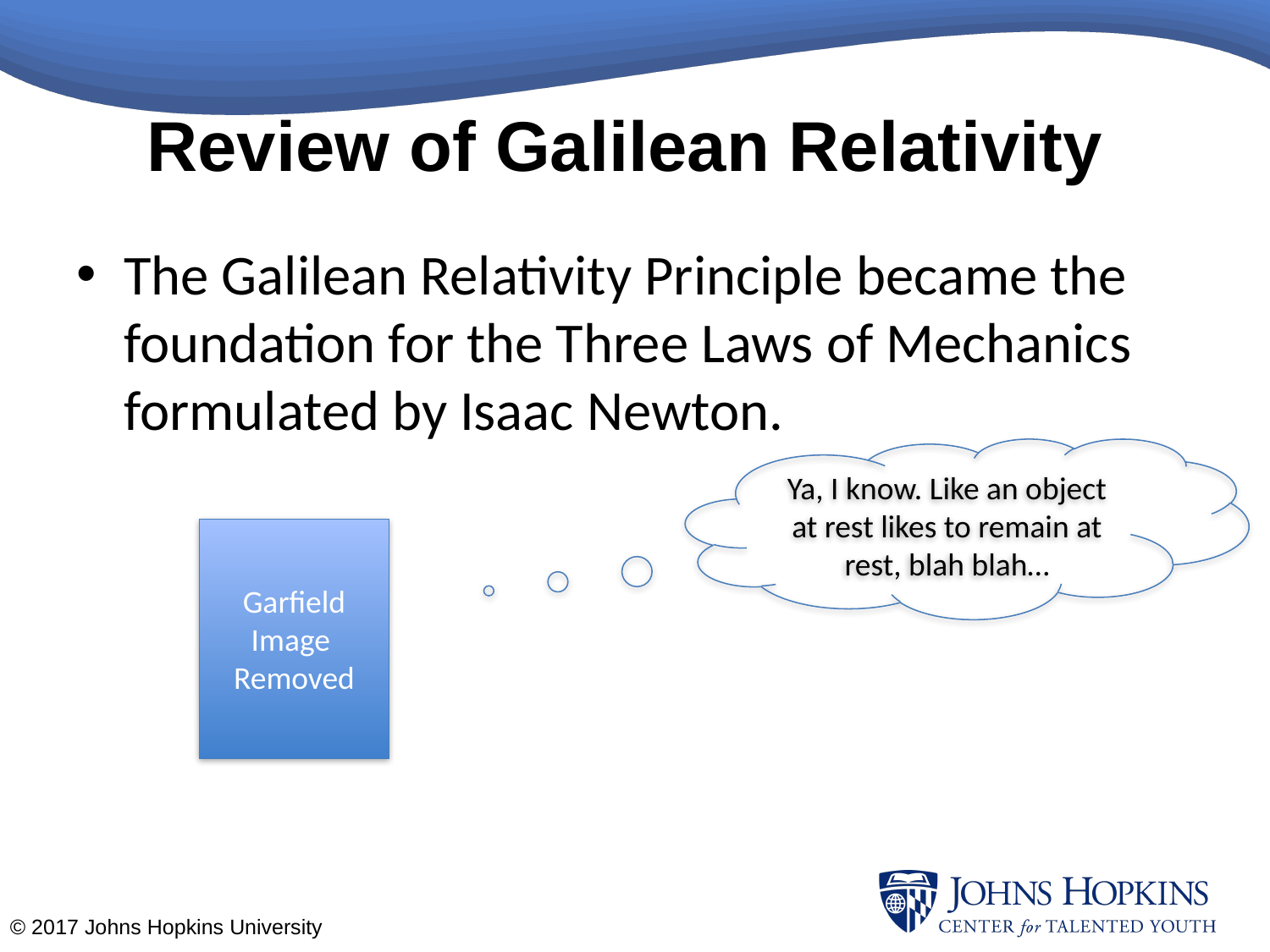

# Review of Galilean Relativity
The Galilean Relativity Principle became the foundation for the Three Laws of Mechanics formulated by Isaac Newton.
Ya, I know. Like an object at rest likes to remain at rest, blah blah…
Garfield
Image
Removed